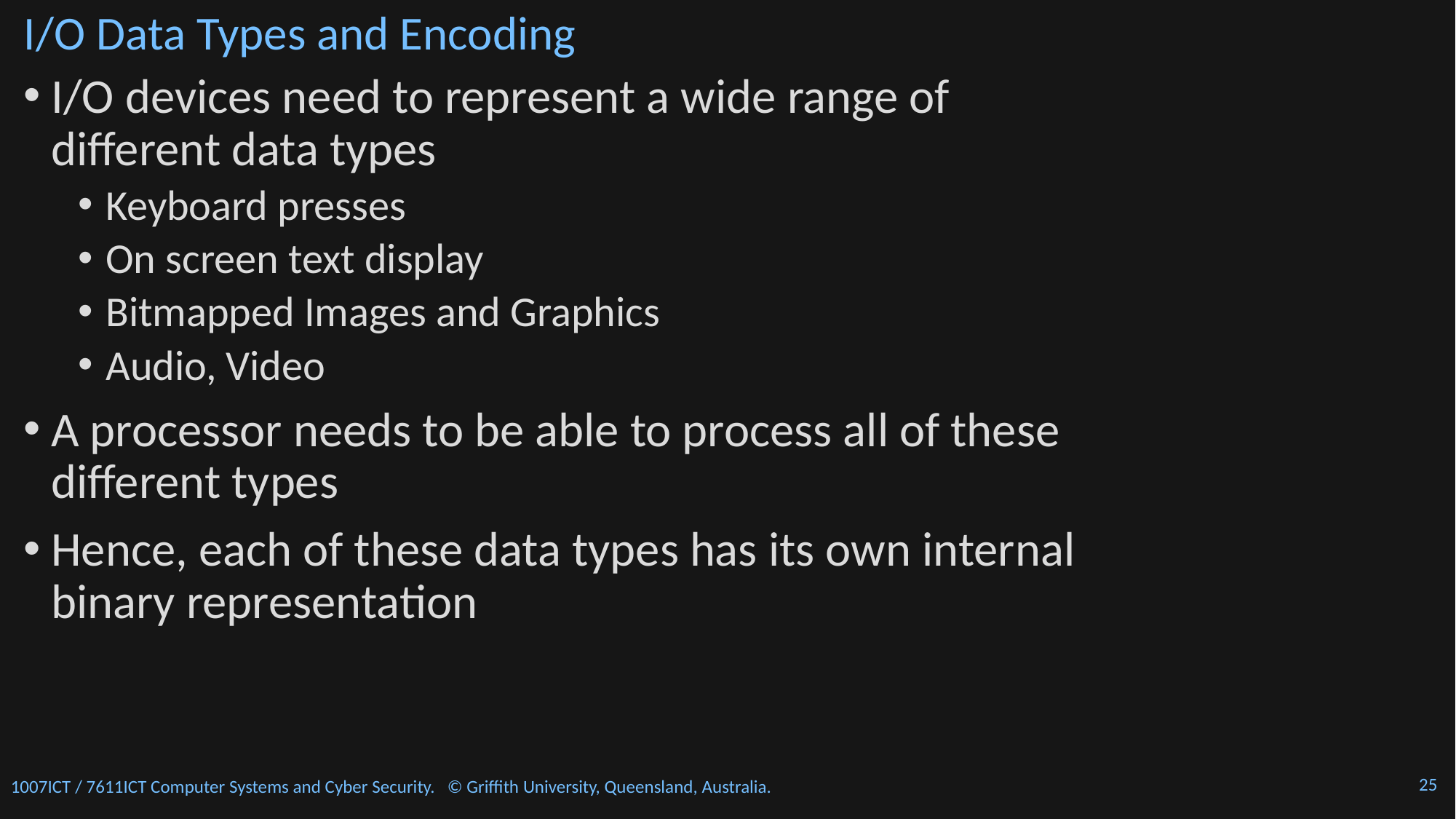

# I/O Data Types and Encoding
I/O devices need to represent a wide range of
different data types
Keyboard presses
On screen text display
Bitmapped Images and Graphics
Audio, Video
A processor needs to be able to process all of these different types
Hence, each of these data types has its own internal binary representation